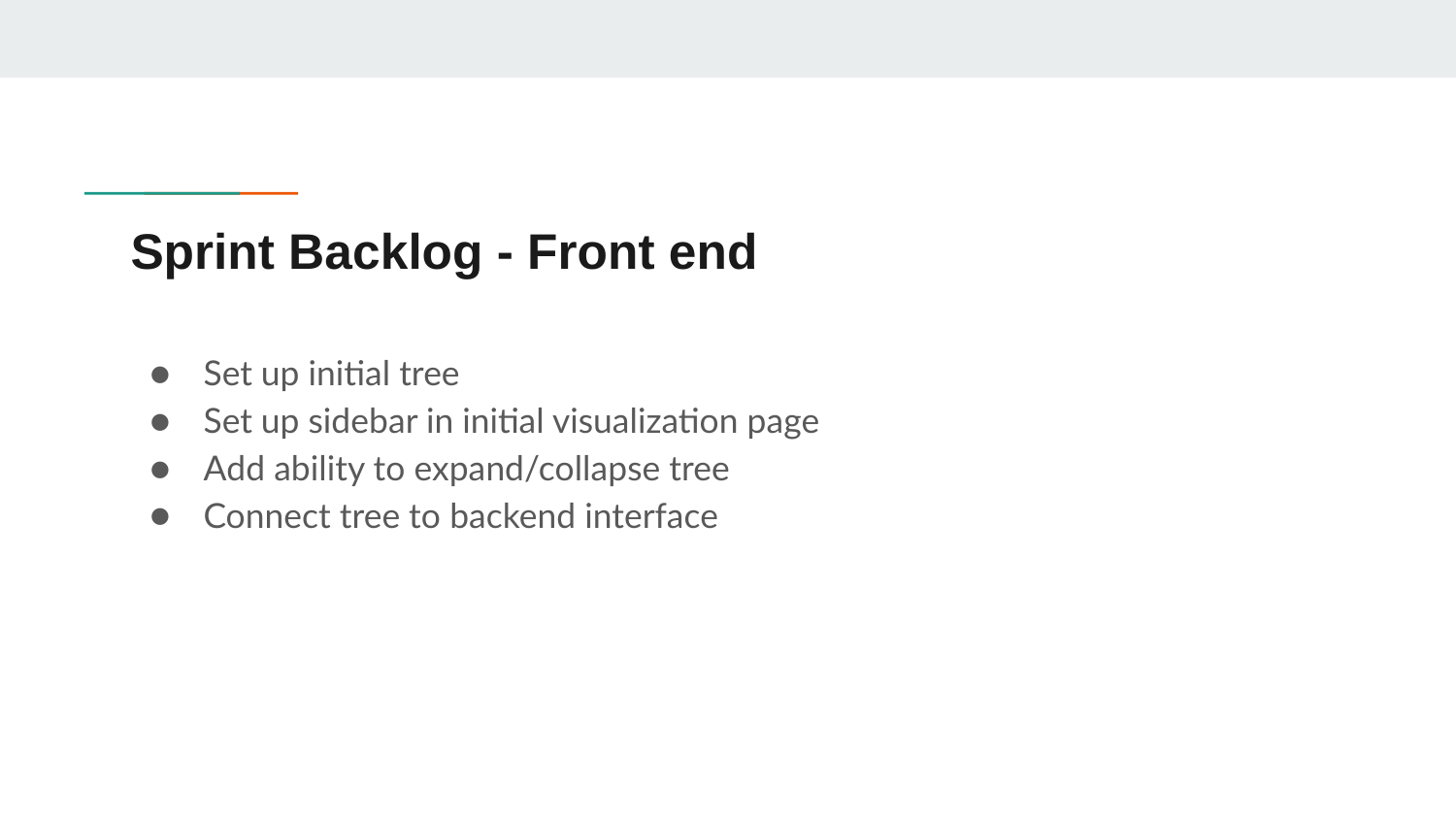

# Sprint Backlog - Front end
Set up initial tree
Set up sidebar in initial visualization page
Add ability to expand/collapse tree
Connect tree to backend interface